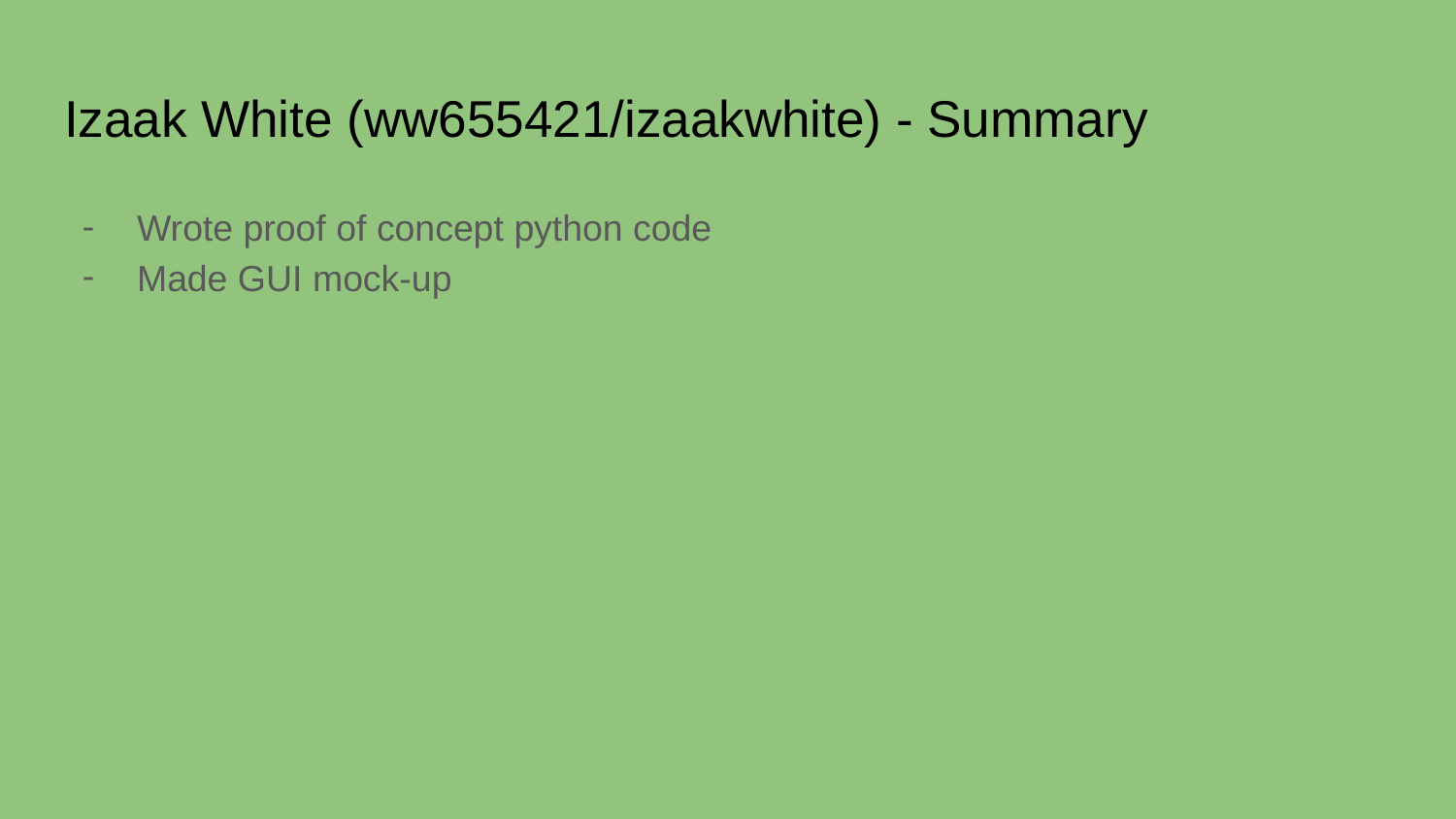

# Izaak White (ww655421/izaakwhite) - Summary
Wrote proof of concept python code
Made GUI mock-up